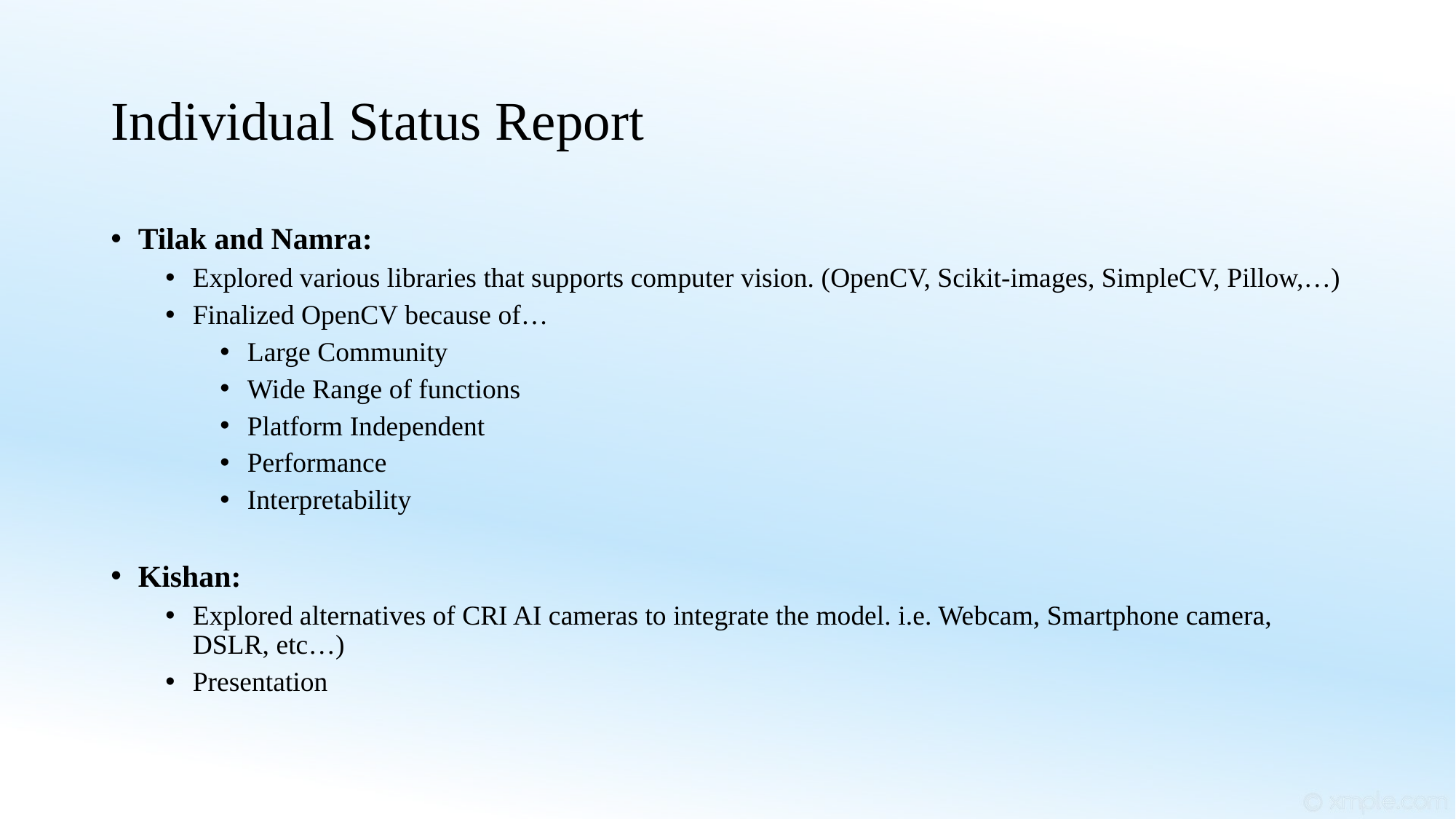

# Individual Status Report
Tilak and Namra:
Explored various libraries that supports computer vision. (OpenCV, Scikit-images, SimpleCV, Pillow,…)
Finalized OpenCV because of…
Large Community
Wide Range of functions
Platform Independent
Performance
Interpretability

Kishan:
Explored alternatives of CRI AI cameras to integrate the model. i.e. Webcam, Smartphone camera, DSLR, etc…)
Presentation